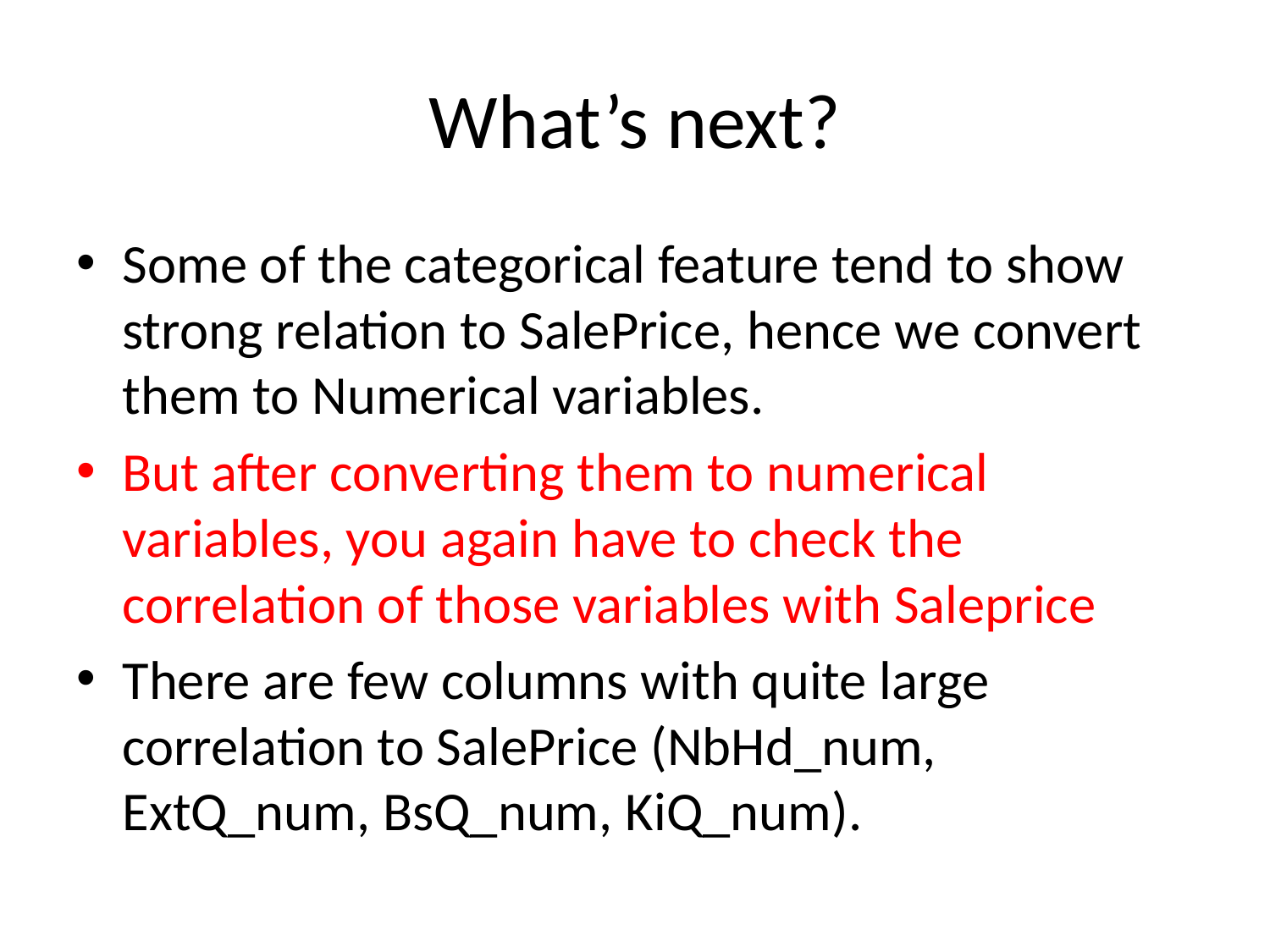

# What’s next?
Some of the categorical feature tend to show strong relation to SalePrice, hence we convert them to Numerical variables.
But after converting them to numerical variables, you again have to check the correlation of those variables with Saleprice
There are few columns with quite large correlation to SalePrice (NbHd_num, ExtQ_num, BsQ_num, KiQ_num).